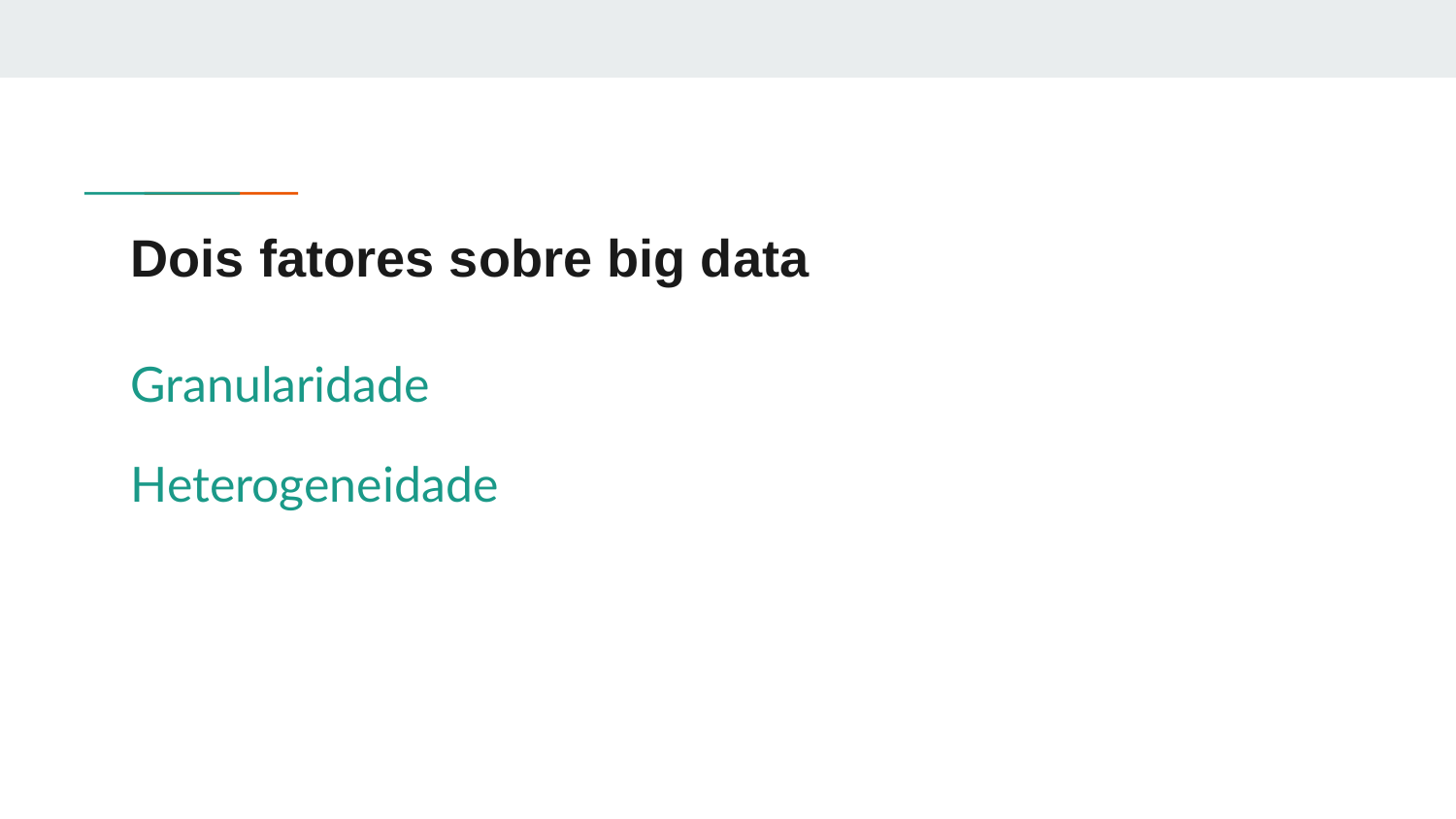

# Dois fatores sobre big data
Granularidade
Heterogeneidade